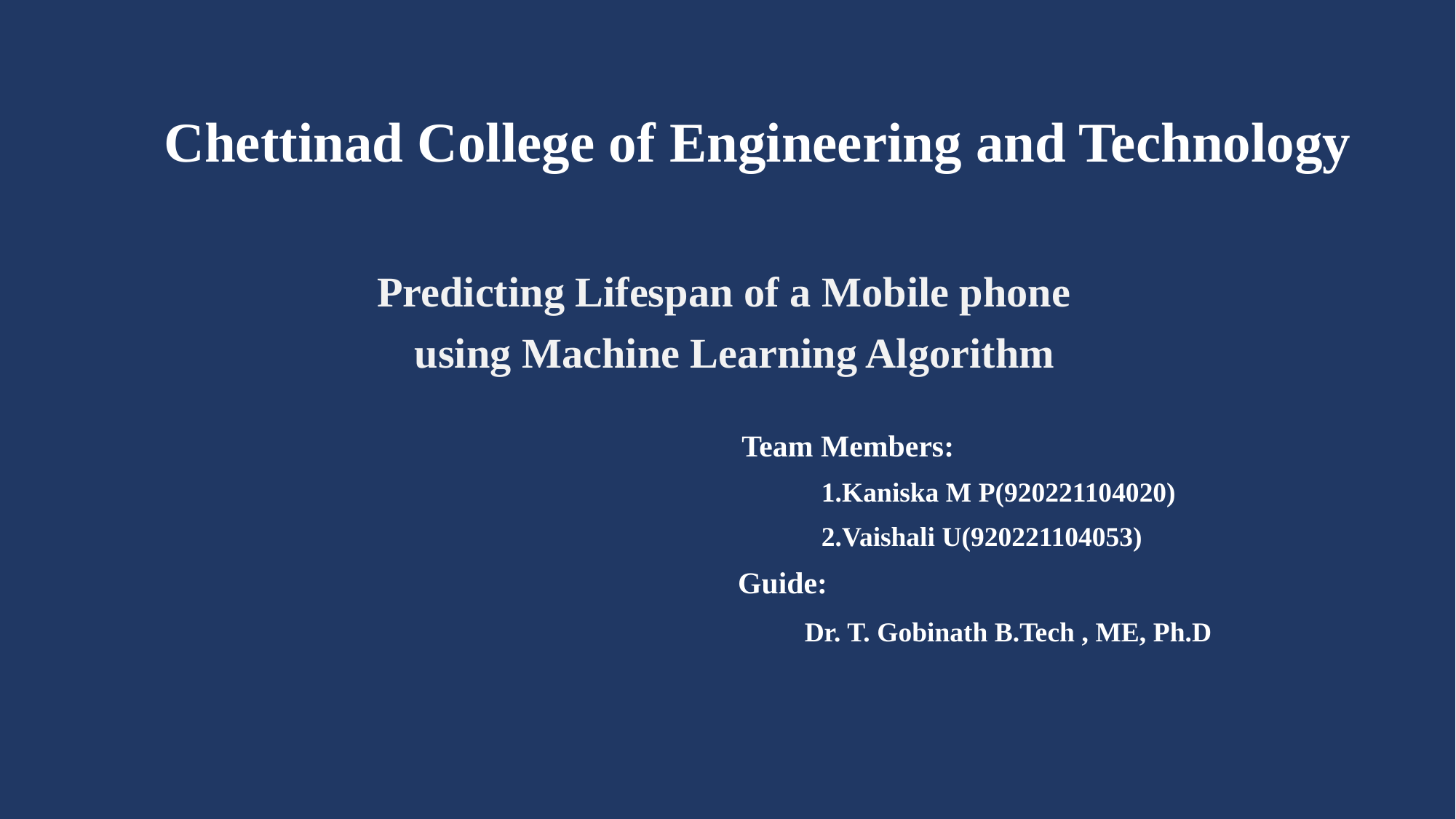

# Chettinad College of Engineering and Technology
Predicting Lifespan of a Mobile phone
 using Machine Learning Algorithm

                                                                                                                   Team Members:
                                                                                                                      1.Kaniska M P(920221104020)
                                                                                                                      2.Vaishali U(920221104053)
                                                                                                                            Guide:
                                                                                                                                                       Dr. T. Gobinath B.Tech , ME, Ph.D